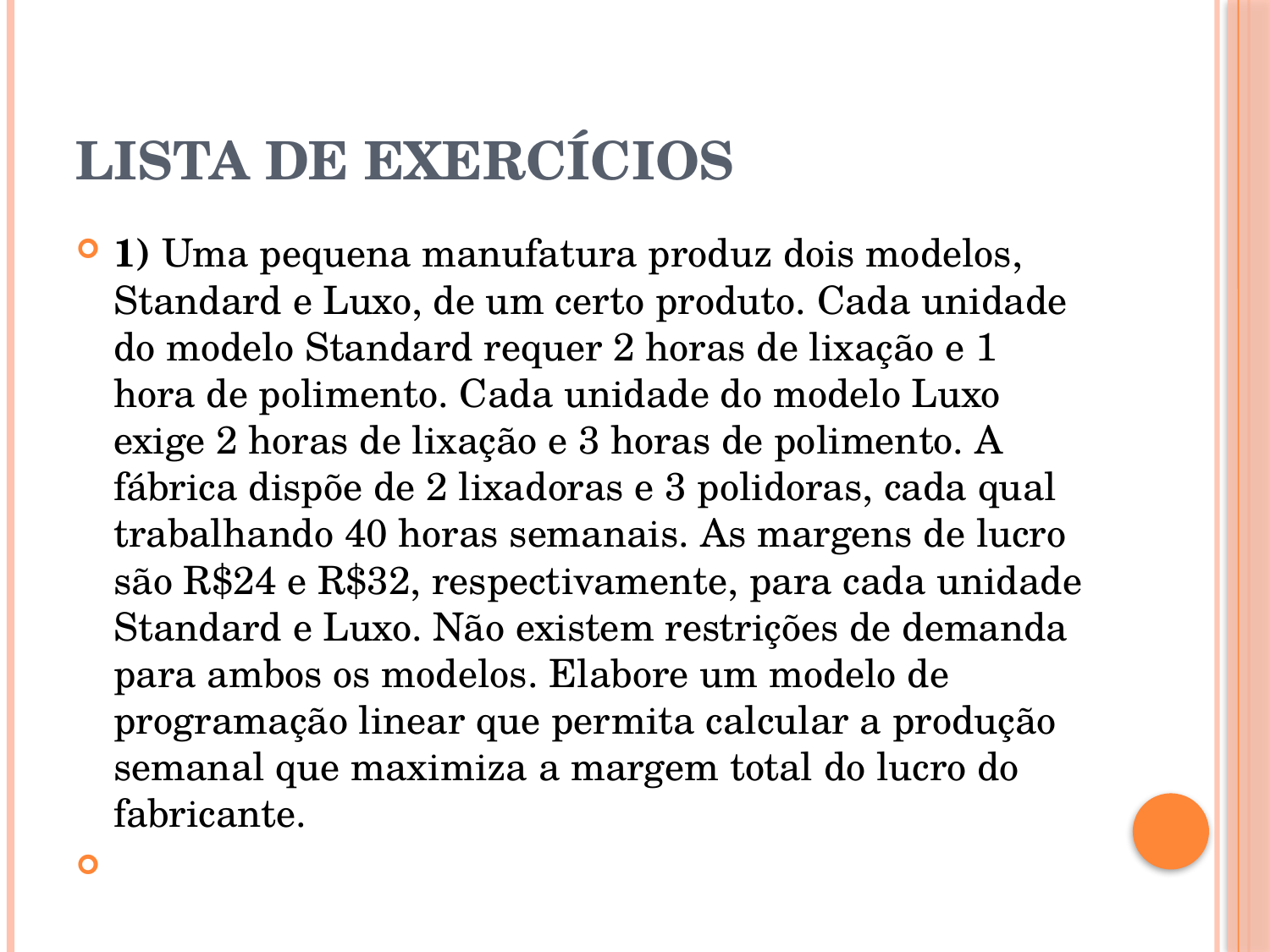

# LISTA DE EXERCÍCIOS
1) Uma pequena manufatura produz dois modelos, Standard e Luxo, de um certo produto. Cada unidade do modelo Standard requer 2 horas de lixação e 1 hora de polimento. Cada unidade do modelo Luxo exige 2 horas de lixação e 3 horas de polimento. A fábrica dispõe de 2 lixadoras e 3 polidoras, cada qual trabalhando 40 horas semanais. As margens de lucro são R$24 e R$32, respectivamente, para cada unidade Standard e Luxo. Não existem restrições de demanda para ambos os modelos. Elabore um modelo de programação linear que permita calcular a produção semanal que maximiza a margem total do lucro do fabricante.